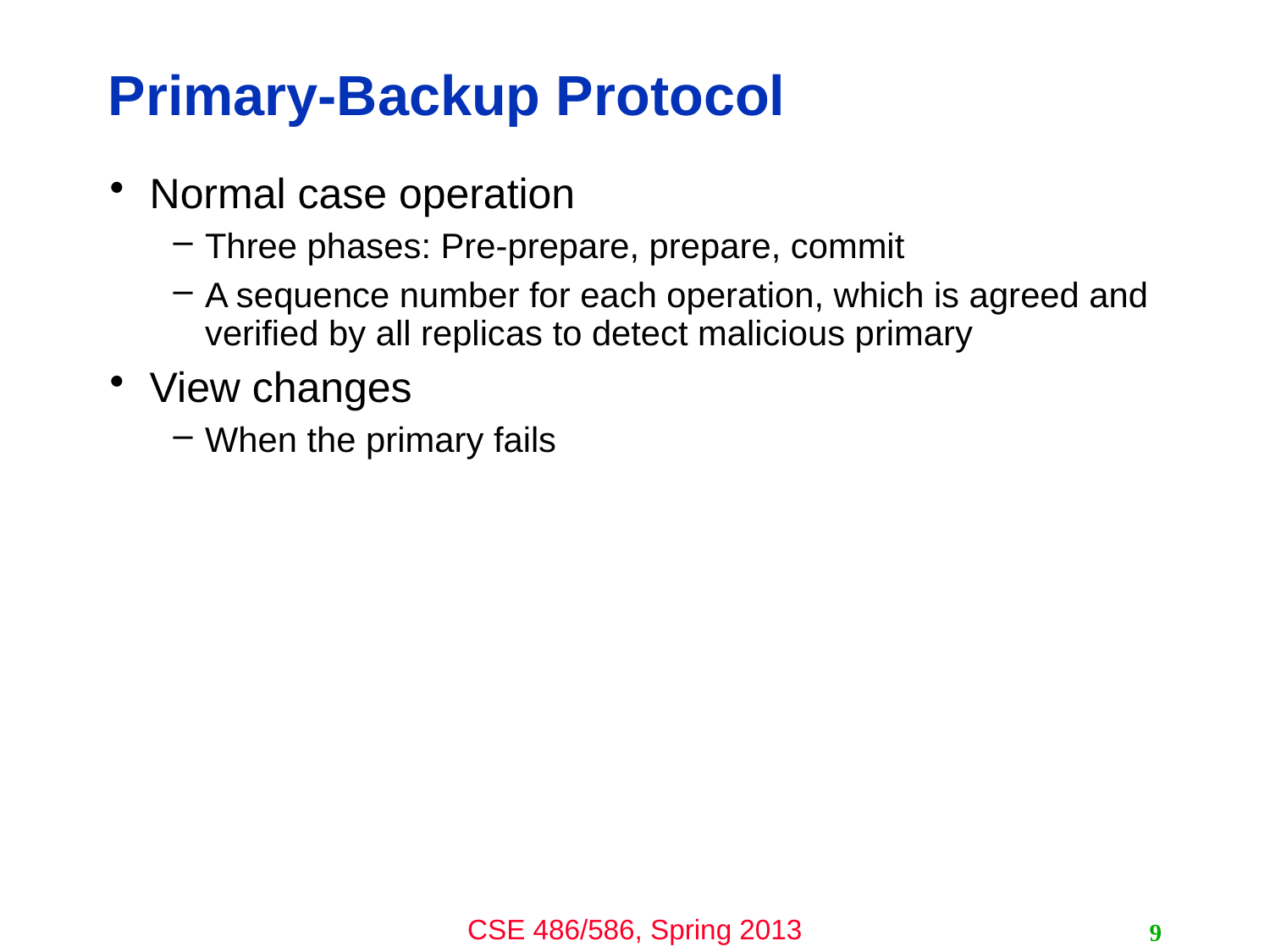

# Primary-Backup Protocol
Normal case operation
Three phases: Pre-prepare, prepare, commit
A sequence number for each operation, which is agreed and verified by all replicas to detect malicious primary
View changes
When the primary fails
9